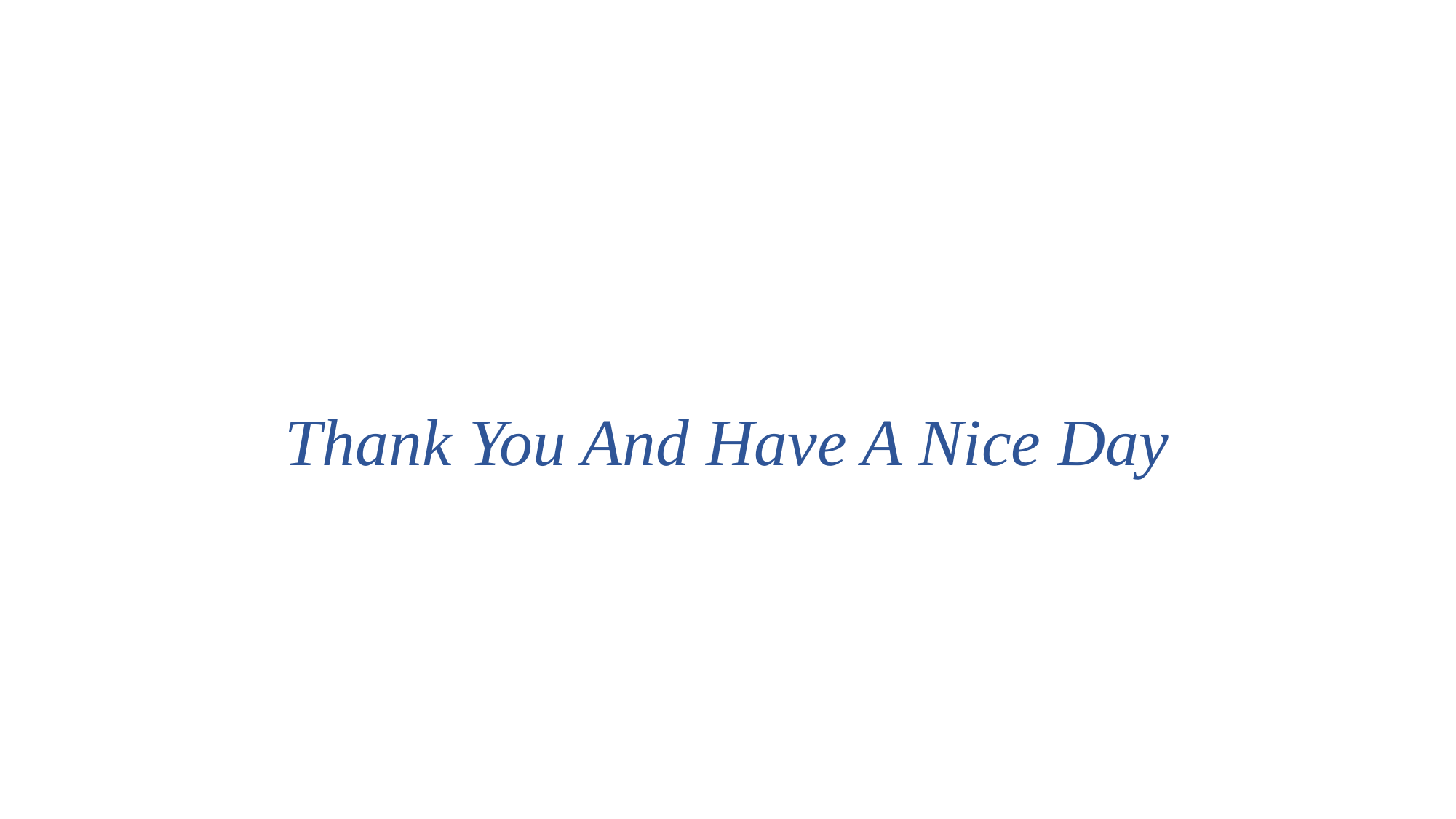

# Thank You And Have A Nice Day